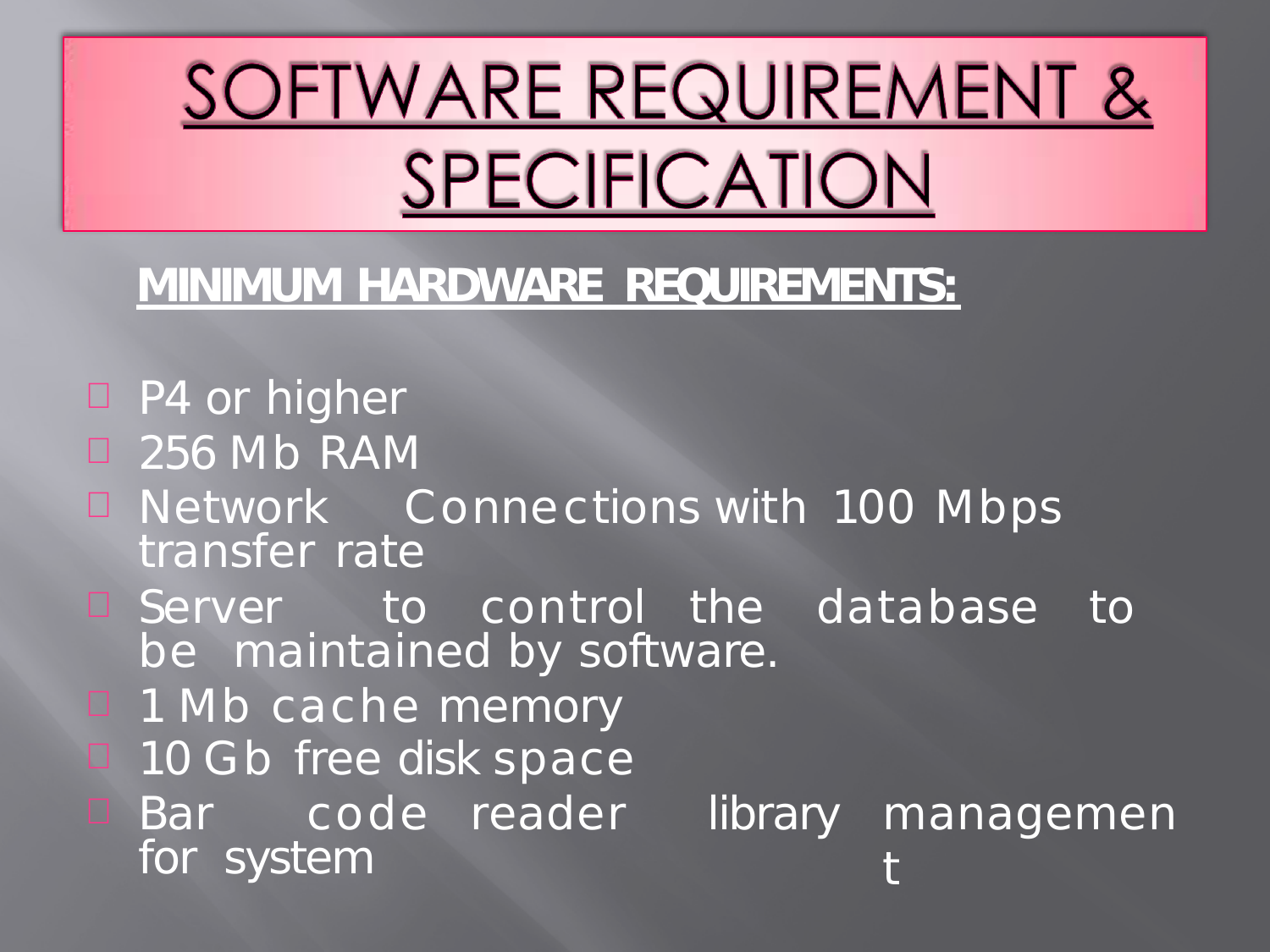

MINIMUM HARDWARE REQUIREMENTS:

P4 or higher
256 Mb RAM
Network	Connections	with	100	Mbps	transfer  rate
Server	to	control	the	database	to	be  maintained by software.
1 Mb cache memory
10 Gb free disk space
Bar	code	reader	for  system
library
management